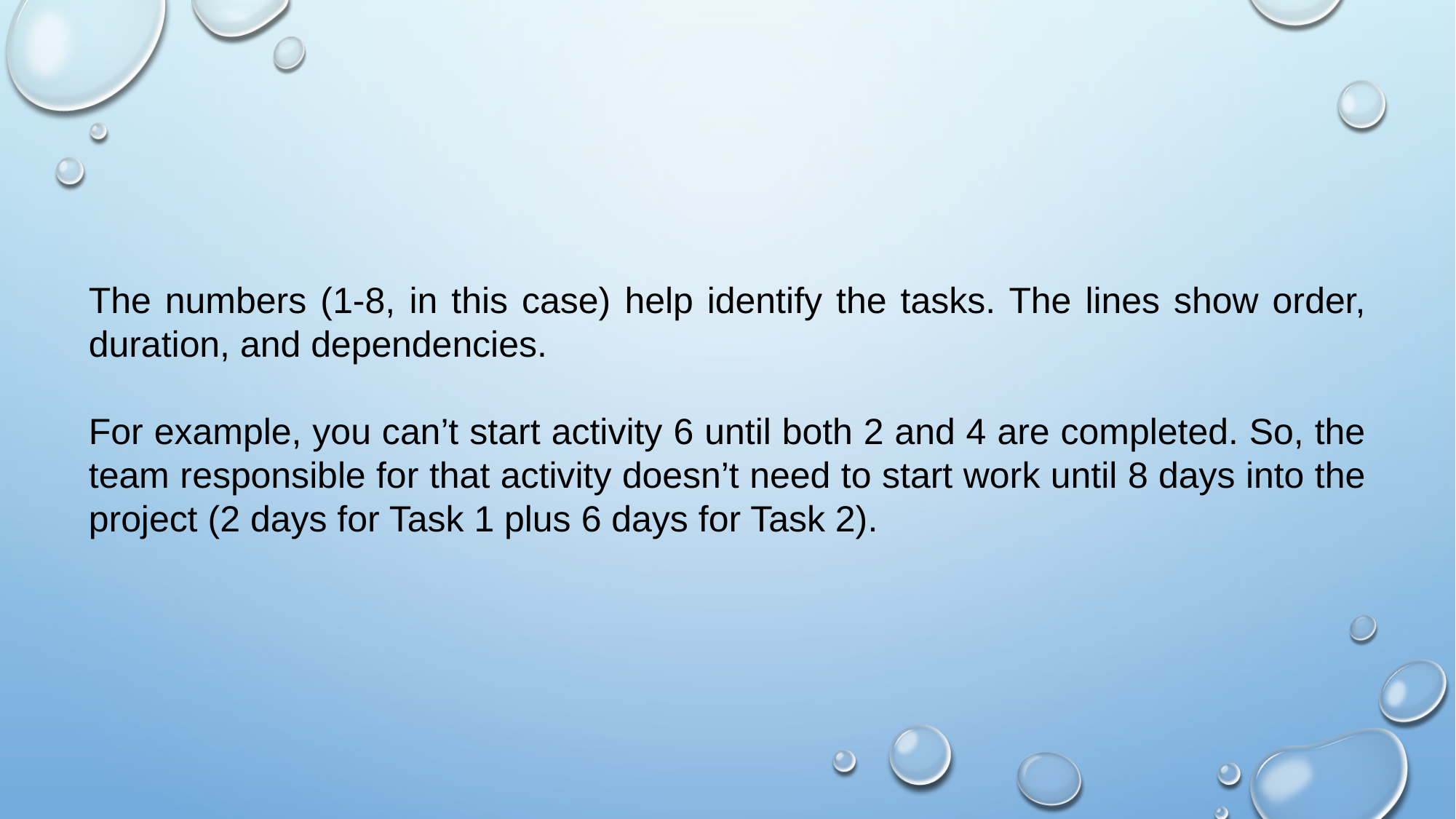

The numbers (1-8, in this case) help identify the tasks. The lines show order, duration, and dependencies.

For example, you can’t start activity 6 until both 2 and 4 are completed. So, the team responsible for that activity doesn’t need to start work until 8 days into the project (2 days for Task 1 plus 6 days for Task 2).